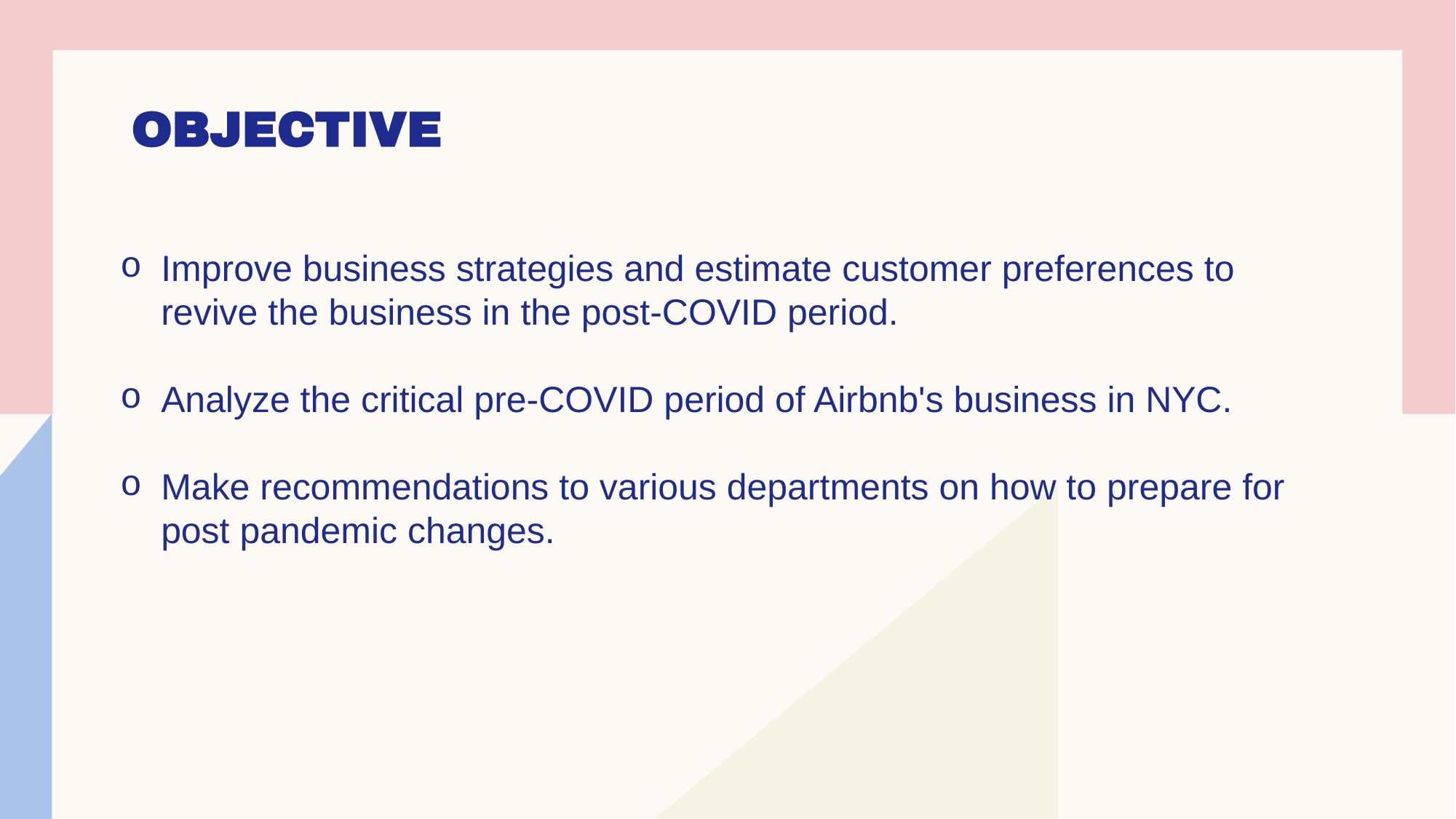

# Objective
Improve business strategies and estimate customer preferences to revive the business in the post-COVID period.

Analyze the critical pre-COVID period of Airbnb's business in NYC.

Make recommendations to various departments on how to prepare for post pandemic changes.